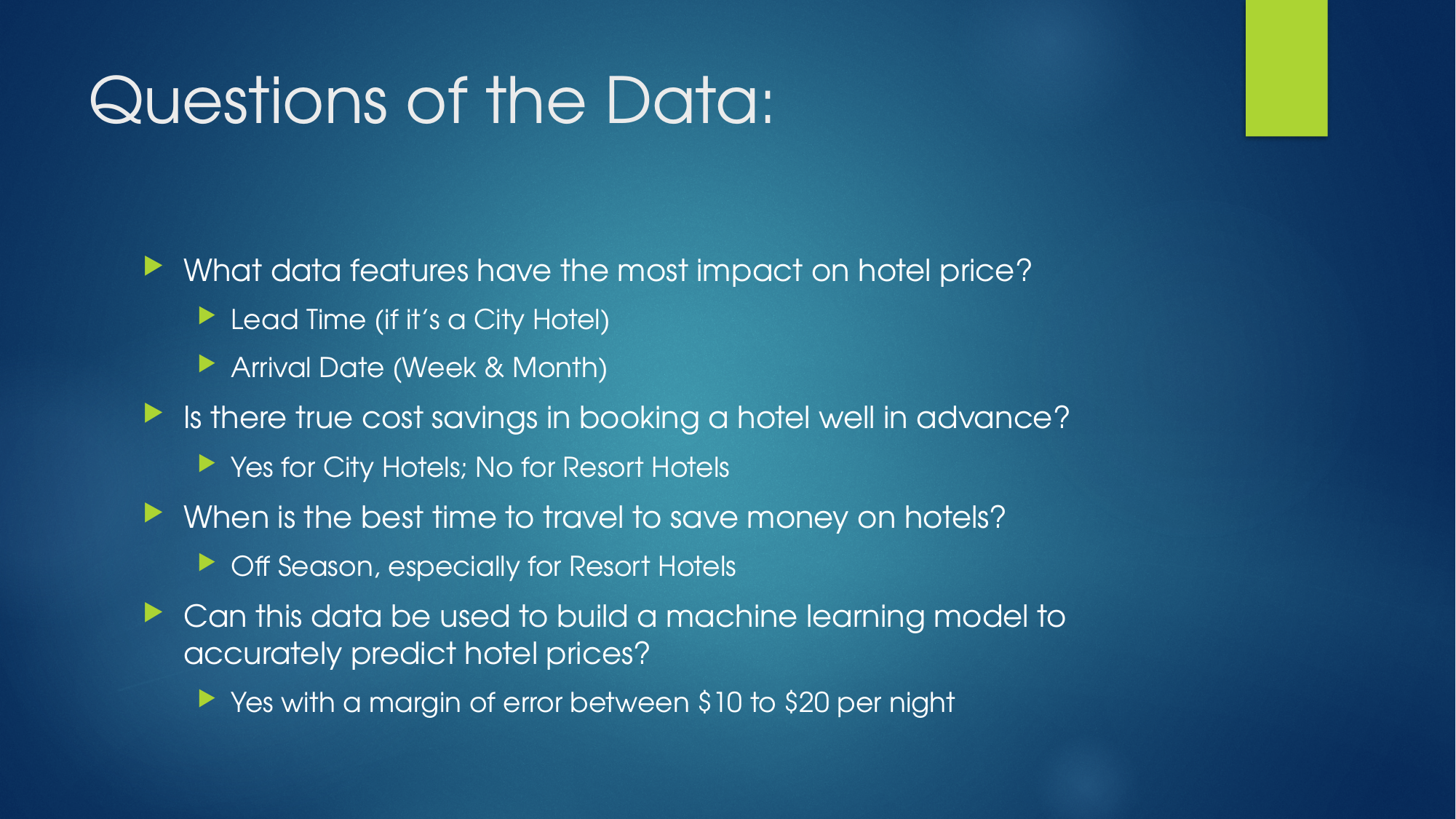

# Questions of the Data:
What data features have the most impact on hotel price?
Lead Time (if it’s a City Hotel)
Arrival Date (Week & Month)
Is there true cost savings in booking a hotel well in advance?
Yes for City Hotels; No for Resort Hotels
When is the best time to travel to save money on hotels?
Off Season, especially for Resort Hotels
Can this data be used to build a machine learning model to accurately predict hotel prices?
Yes with a margin of error between $10 to $20 per night